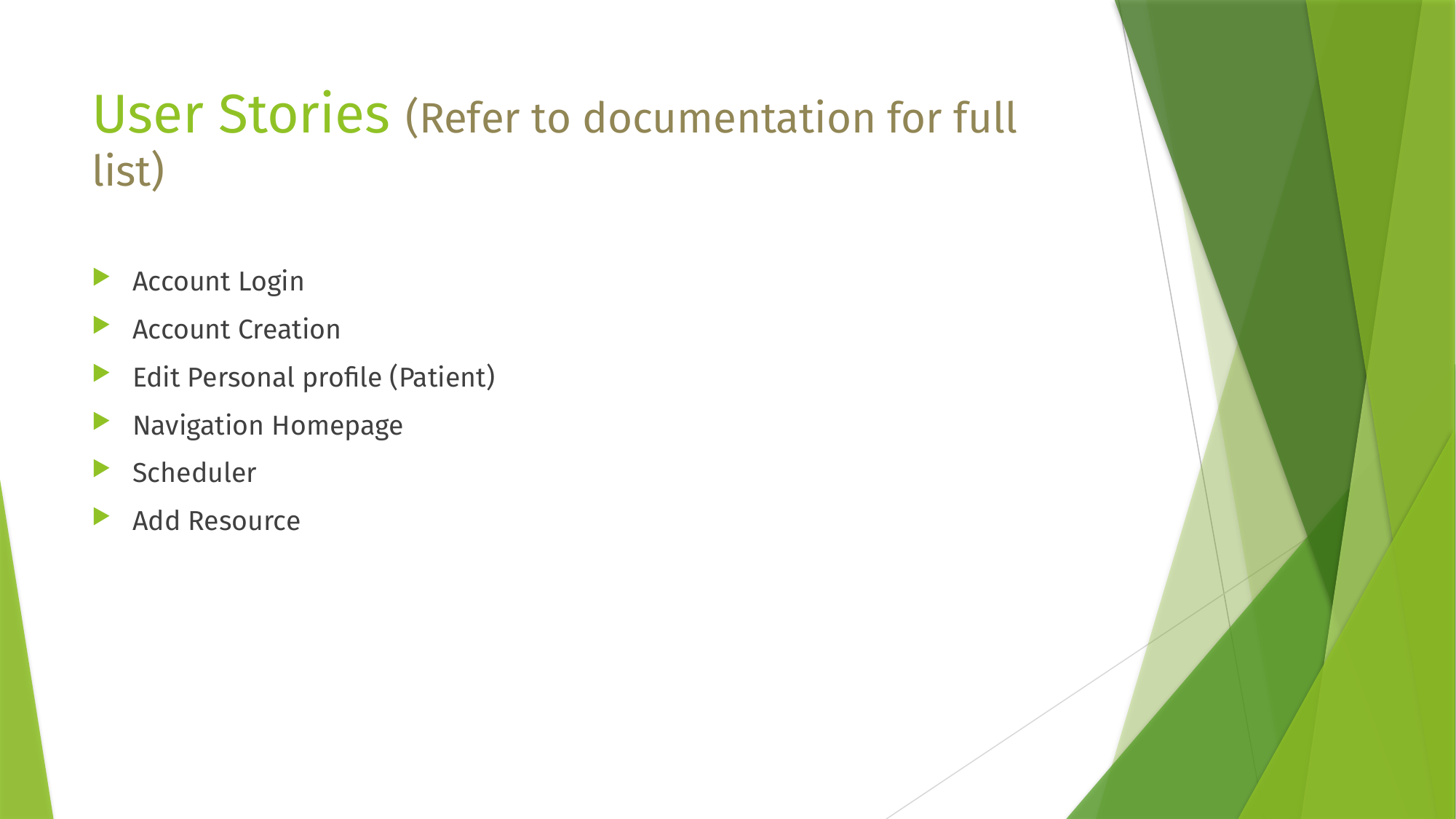

# User Stories (Refer to documentation for full list)
Account Login
Account Creation
Edit Personal profile (Patient)
Navigation Homepage
Scheduler
Add Resource